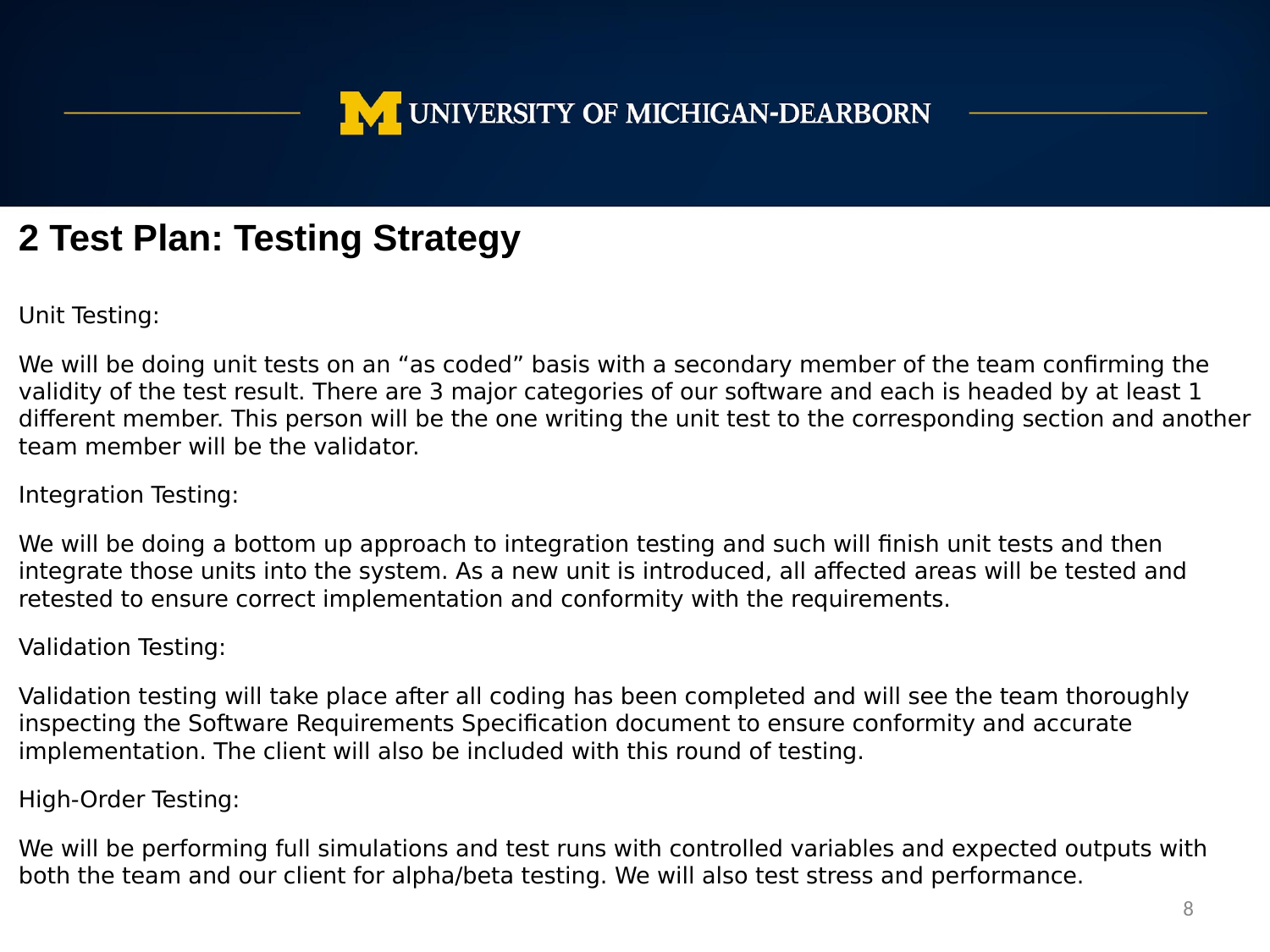

2 Test Plan: Testing Strategy

Unit Testing:
We will be doing unit tests on an “as coded” basis with a secondary member of the team confirming the validity of the test result. There are 3 major categories of our software and each is headed by at least 1 different member. This person will be the one writing the unit test to the corresponding section and another team member will be the validator.
Integration Testing:
We will be doing a bottom up approach to integration testing and such will finish unit tests and then integrate those units into the system. As a new unit is introduced, all affected areas will be tested and retested to ensure correct implementation and conformity with the requirements.
Validation Testing:
Validation testing will take place after all coding has been completed and will see the team thoroughly inspecting the Software Requirements Specification document to ensure conformity and accurate implementation. The client will also be included with this round of testing.
High-Order Testing:
We will be performing full simulations and test runs with controlled variables and expected outputs with both the team and our client for alpha/beta testing. We will also test stress and performance.
8